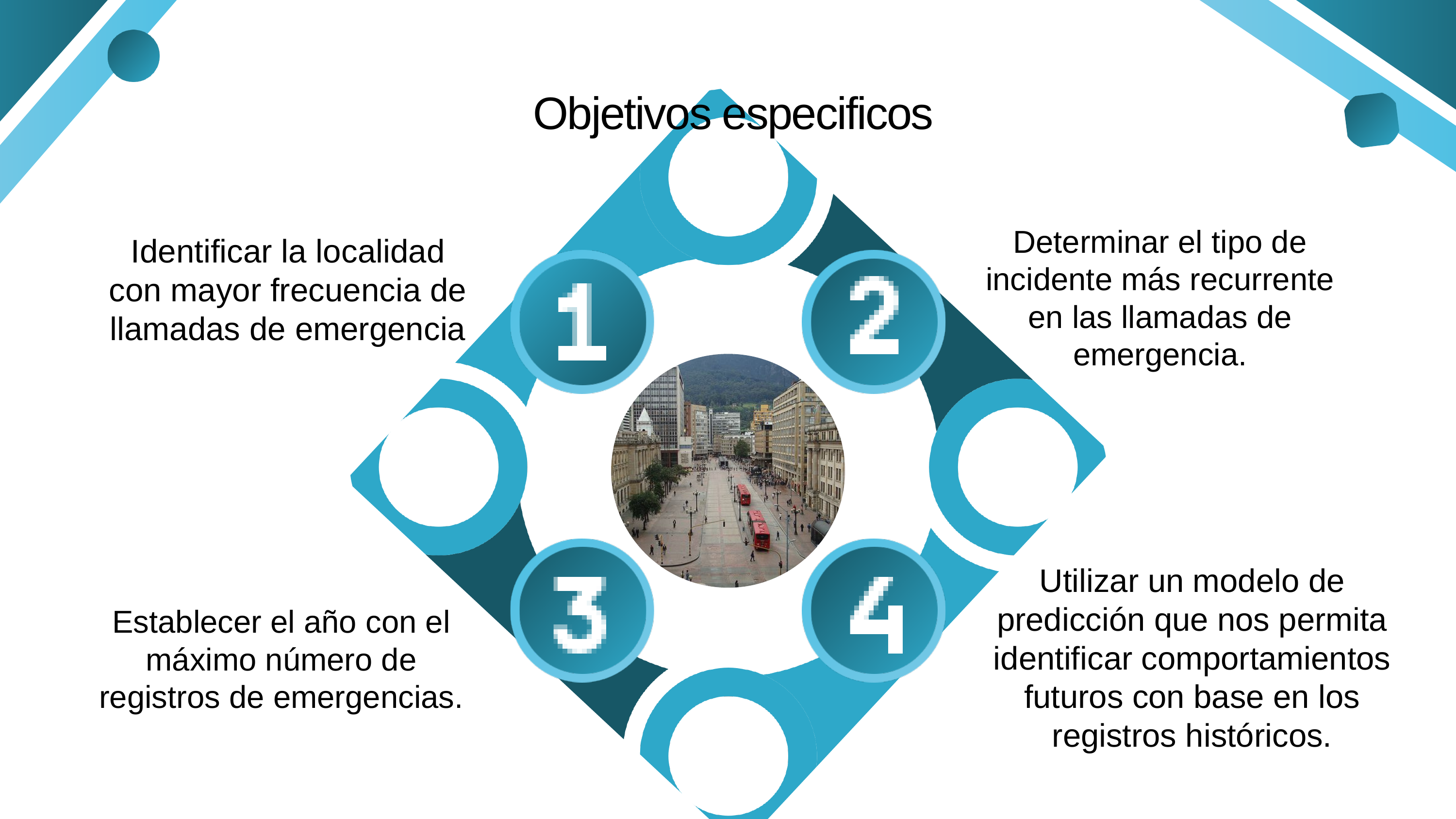

Objetivos especificos

Determinar el tipo de incidente más recurrente en las llamadas de emergencia.
Identificar la localidad con mayor frecuencia de llamadas de emergencia

Utilizar un modelo de predicción que nos permita identificar comportamientos futuros con base en los registros históricos.

Establecer el año con el máximo número de registros de emergencias.